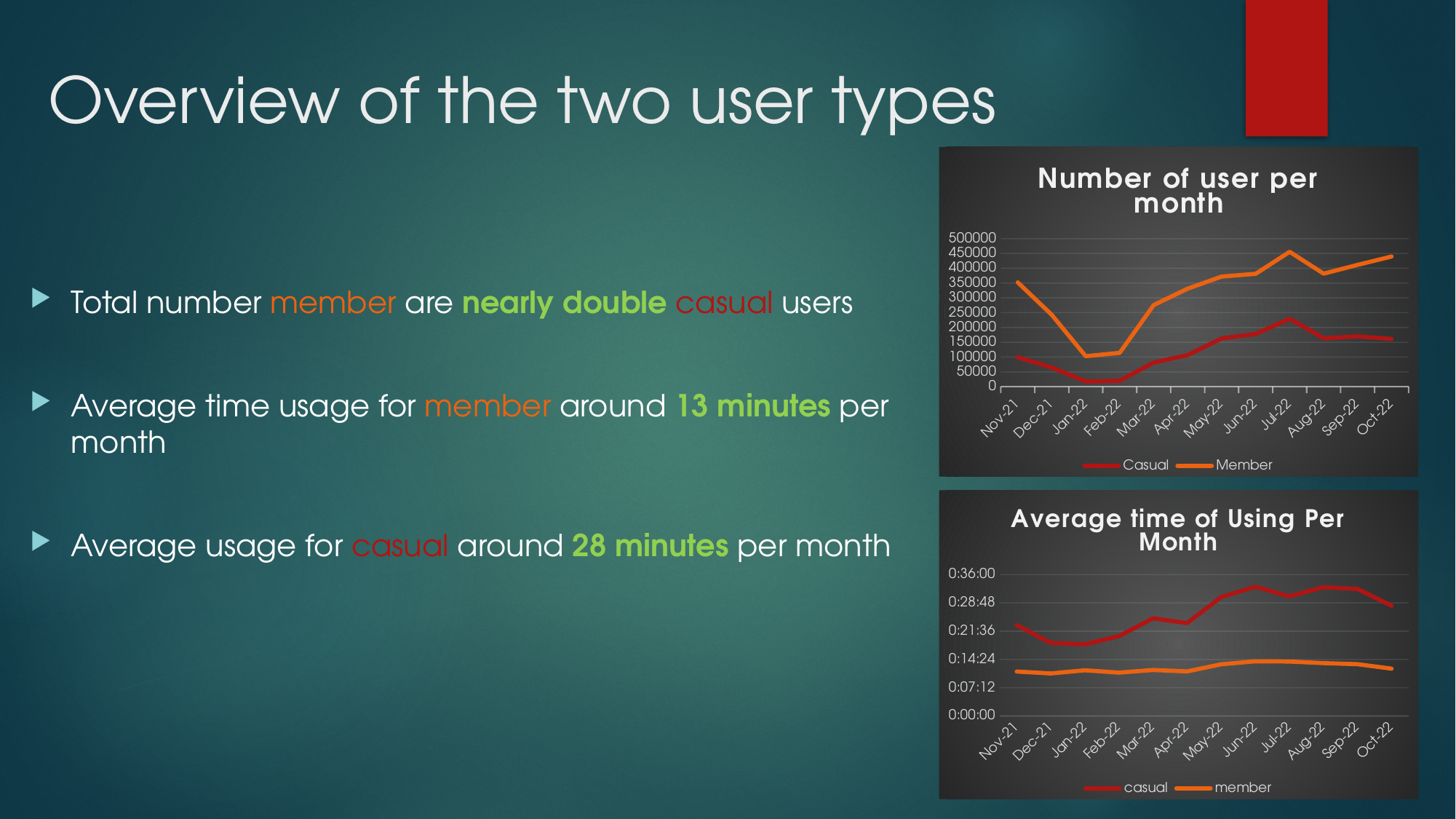

# Overview of the two user types

### Chart: Number of user per month

| Category | Casual | Member |
|---|---|---|
| 44501 | 99289.0 | 253027.0 |
| 44531 | 64810.0 | 177802.0 |
| 44562 | 17559.0 | 85250.0 |
| 44593 | 20055.0 | 94193.0 |
| 44621 | 81524.0 | 194160.0 |
| 44652 | 106502.0 | 224671.0 |
| 44682 | 163005.0 | 208982.0 |
| 44713 | 177652.0 | 203603.0 |
| 44743 | 229518.0 | 226138.0 |
| 44774 | 163417.0 | 218495.0 |
| 44805 | 169895.0 | 241596.0 |
| 44835 | 161111.0 | 278661.0 |
Total number member are nearly double casual users

Average time usage for member around 13 minutes per month

Average usage for casual around 28 minutes per month

### Chart: Average time of Using Per Month

| Category | casual | member |
|---|---|---|
| 44501 | 0.016064200045664744 | 0.007853658047252954 |
| 44531 | 0.0129170455649877 | 0.007518585683846323 |
| 44562 | 0.012672128729701559 | 0.008074158656456928 |
| 44593 | 0.014111599561248777 | 0.007665710542695713 |
| 44621 | 0.017270030951763066 | 0.008124131348334188 |
| 44652 | 0.016427284296665595 | 0.00787341613053289 |
| 44682 | 0.021016549498714215 | 0.00913657901423628 |
| 44713 | 0.02285166076062871 | 0.009662168670283286 |
| 44743 | 0.021155975606002318 | 0.009627055406665879 |
| 44774 | 0.022763208713577027 | 0.009343272538645243 |
| 44805 | 0.02245370370370371 | 0.00915250965338221 |
| 44835 | 0.01948729459926595 | 0.008364367158165001 |